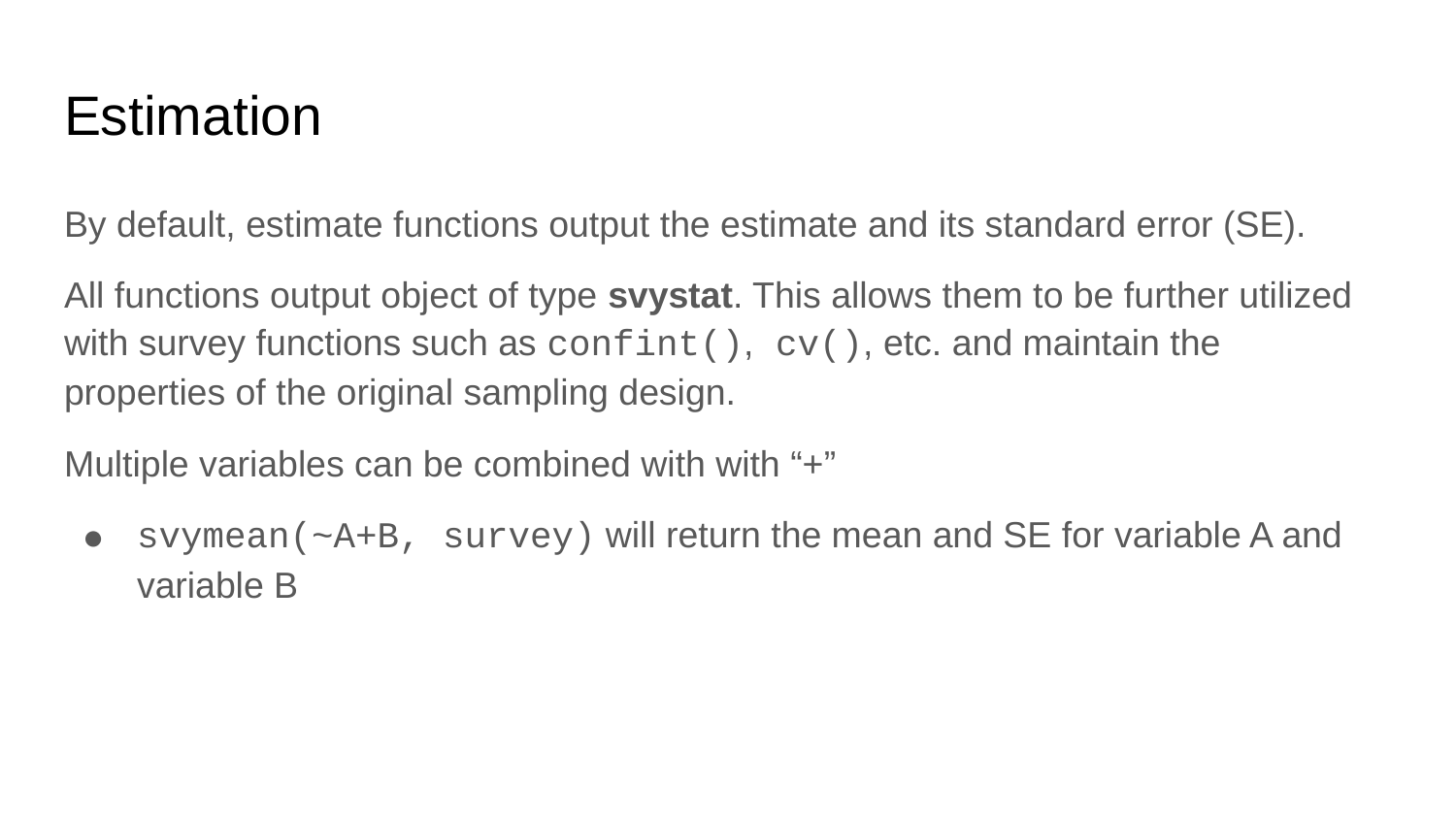

# Estimation
By default, estimate functions output the estimate and its standard error (SE).
All functions output object of type svystat. This allows them to be further utilized with survey functions such as confint(), cv(), etc. and maintain the properties of the original sampling design.
Multiple variables can be combined with with “+”
svymean(~A+B, survey) will return the mean and SE for variable A and variable B